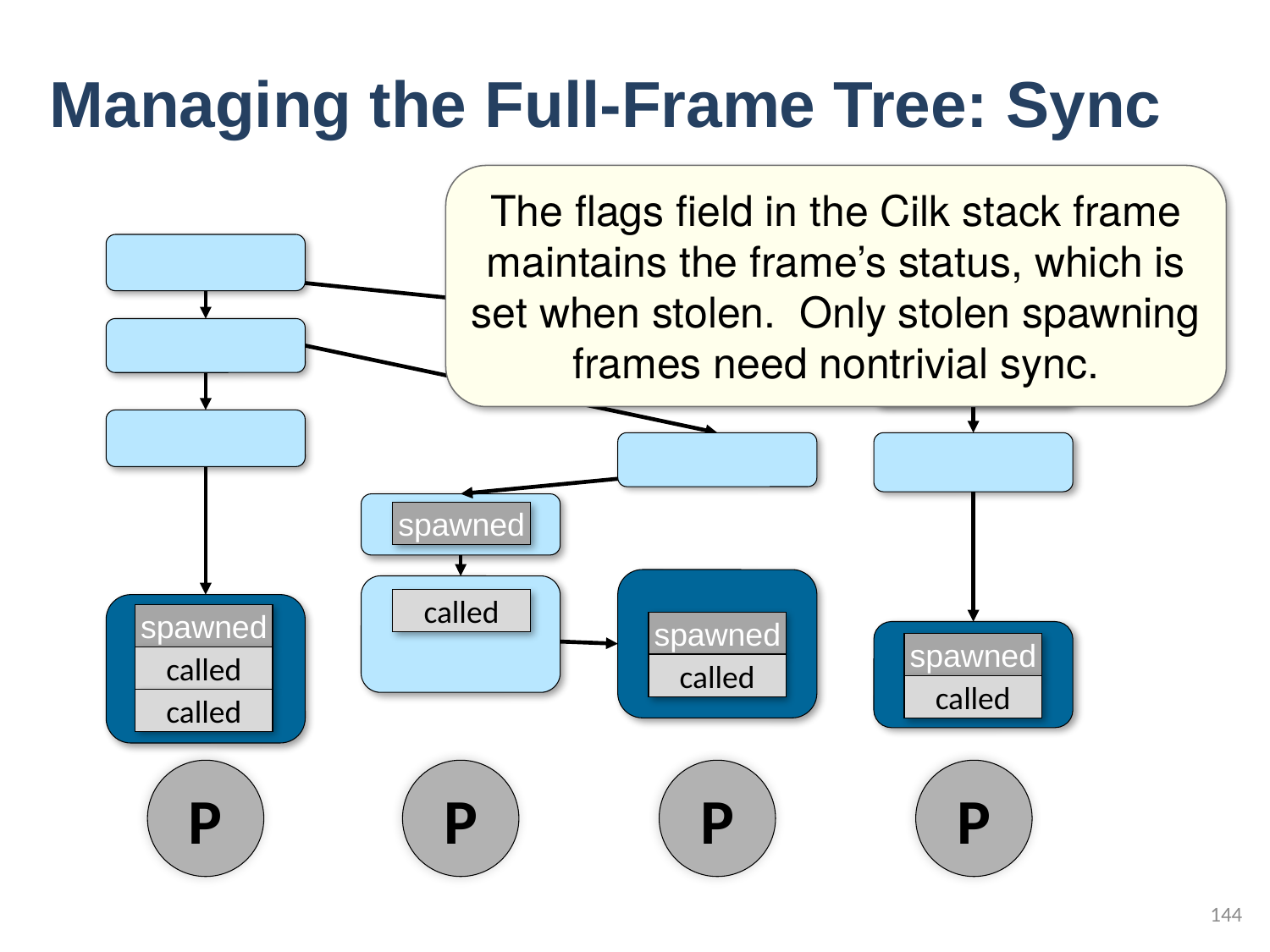

# Managing the Full-Frame Tree: Sync
The flags field in the Cilk stack frame maintains the frame’s status, which is set when stolen.  Only stolen spawning frames need nontrivial sync.

spawned

called

spawned
spawned

spawned
called
called
called
called
P
P
P
P
144